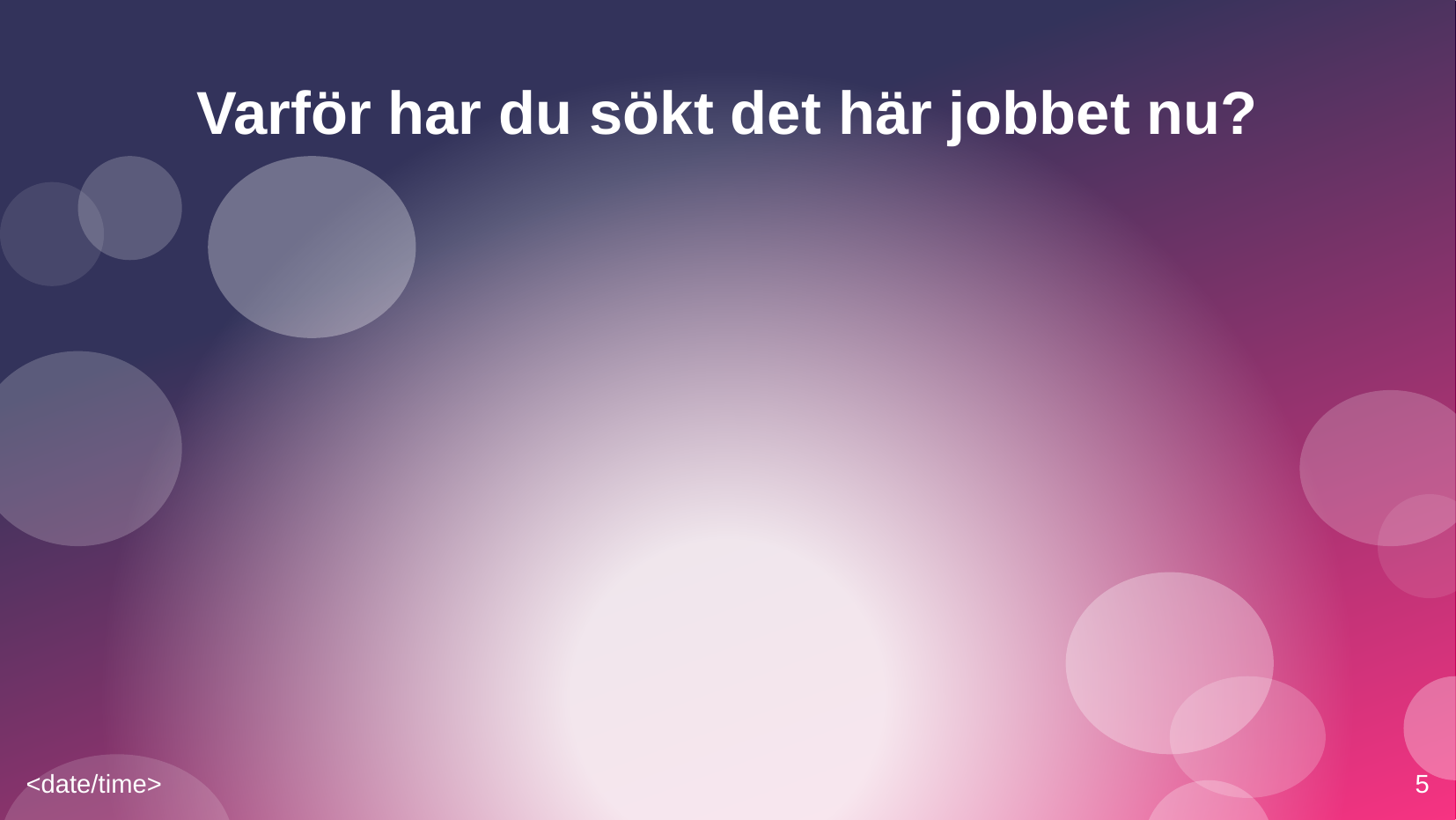

# Varför har du sökt det här jobbet nu?

asdfasdfasdfasdf